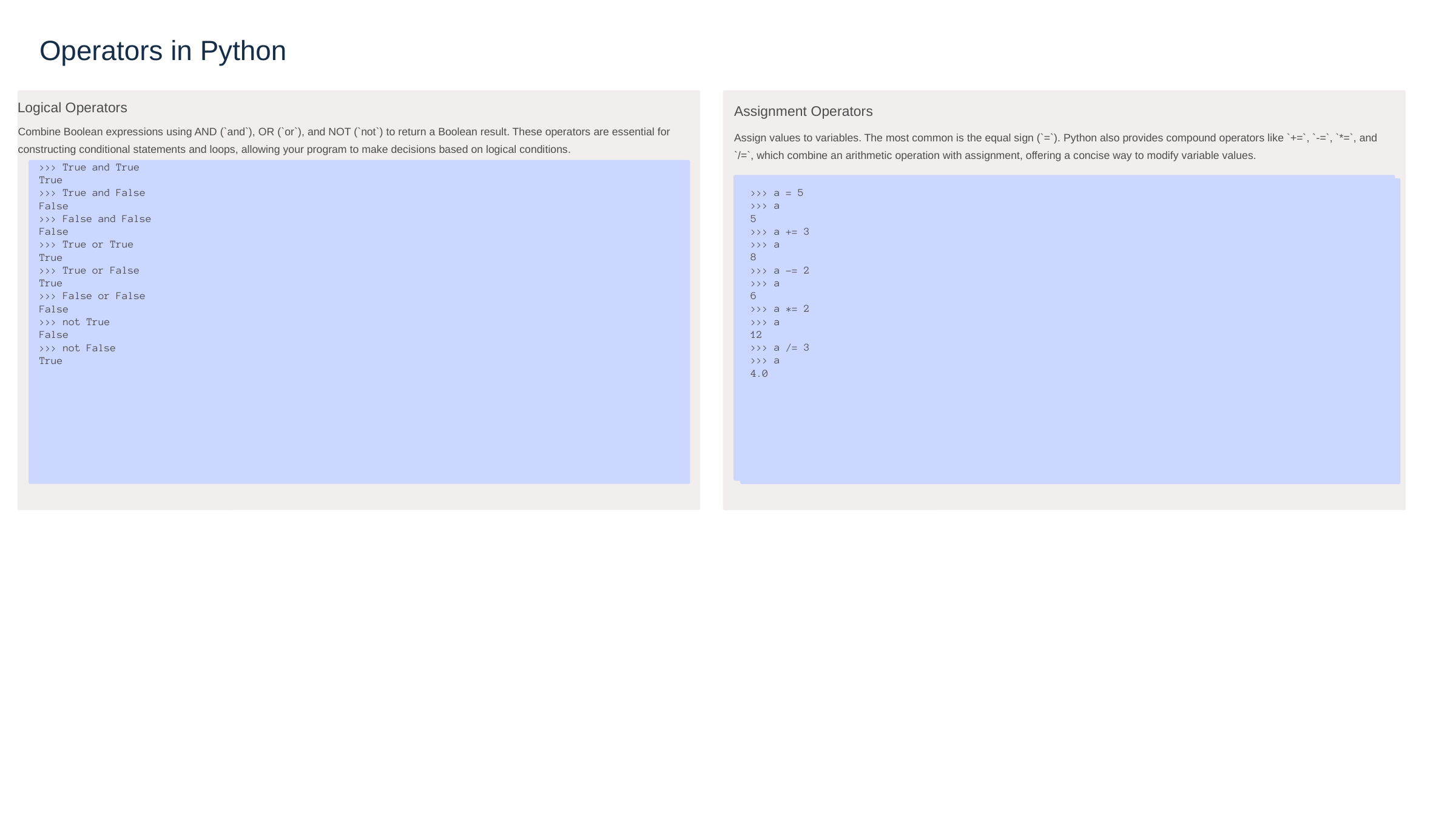

Operators in Python

Logical Operators
Assignment Operators
Combine Boolean expressions using AND (`and`), OR (`or`), and NOT (`not`) to return a Boolean result. These operators are essential for constructing conditional statements and loops, allowing your program to make decisions based on logical conditions.
Assign values to variables. The most common is the equal sign (`=`). Python also provides compound operators like `+=`, `-=`, `*=`, and `/=`, which combine an arithmetic operation with assignment, offering a concise way to modify variable values.

>>> True and True
True
>>> True and False
False
>>> False and False
False
>>> True or True
True
>>> True or False
True
>>> False or False
False
>>> not True
False
>>> not False
True

>>> a = 5
>>> a
5
>>> a += 3
>>> a
8
>>> a -= 2
>>> a
6
>>> a *= 2
>>> a
12
>>> a /= 3
>>> a
4.0